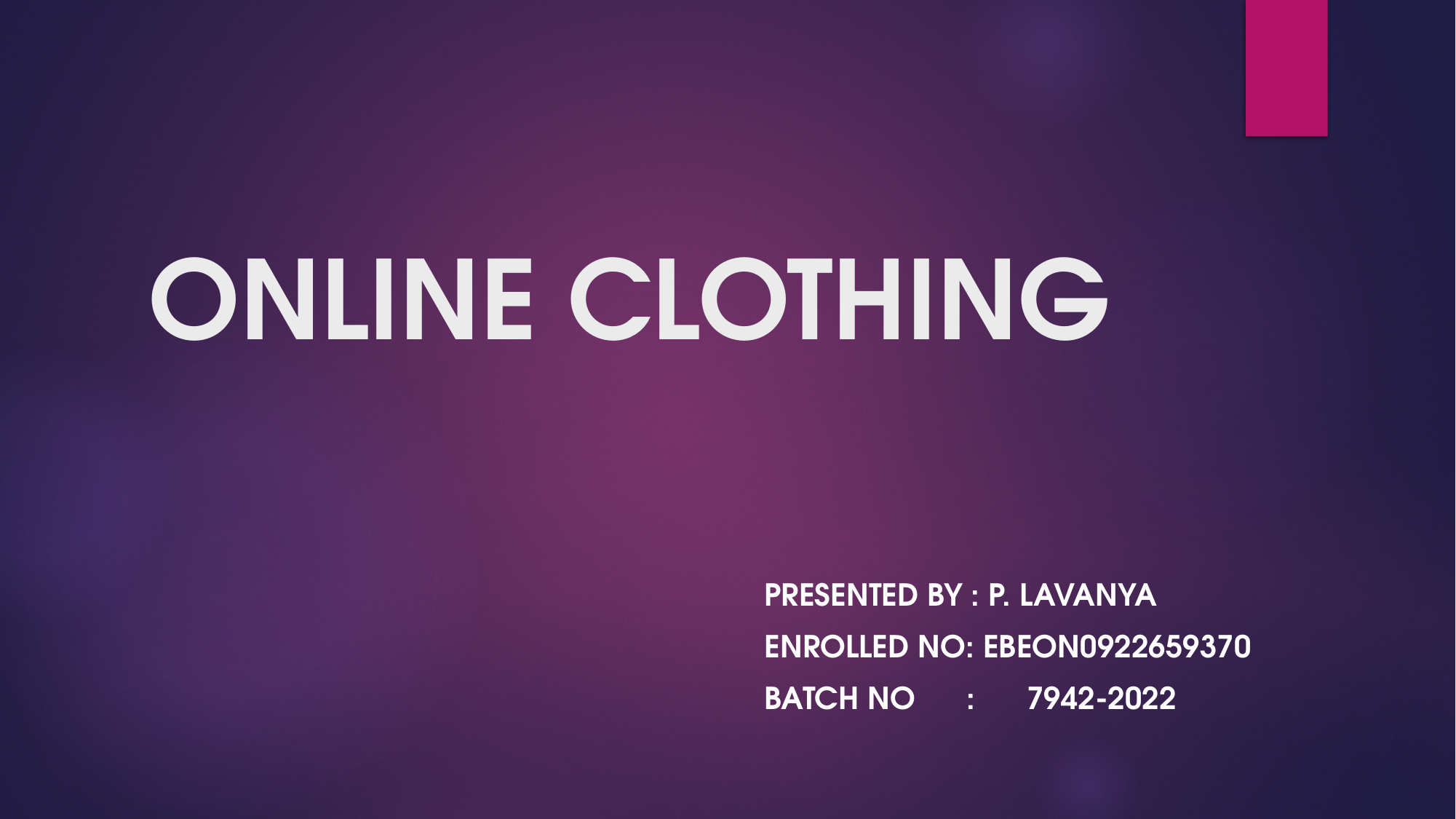

# ONLINE CLOTHING
                                                                        Presented by : P. Lavanya
                                                                        Enrolled No: EBEon0922659370
                                                                        Batch No      :      7942-2022